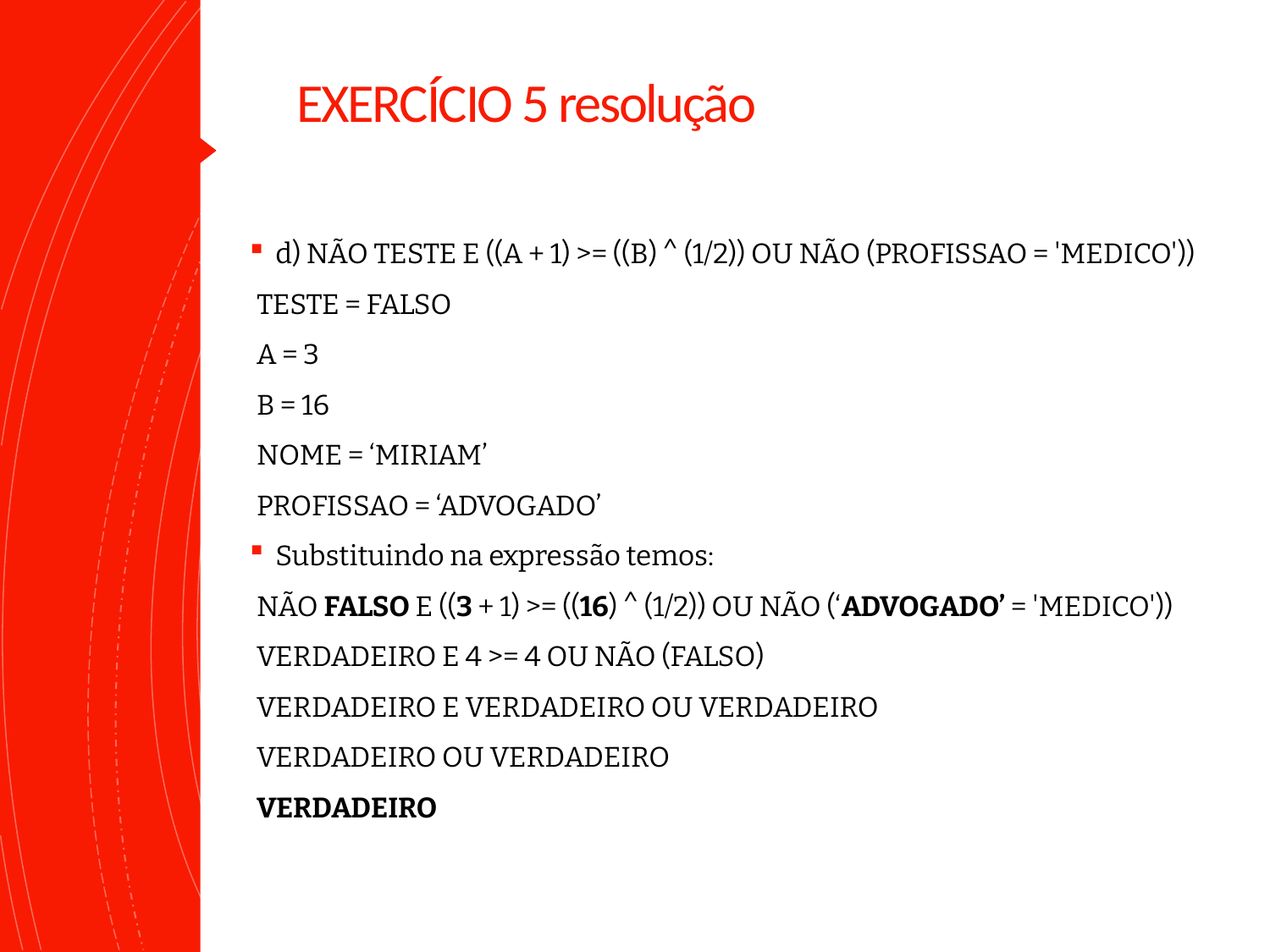

# EXERCÍCIO 5 resolução

d) NÃO TESTE E ((A + 1) >= ((B) ^ (1/2)) OU NÃO (PROFISSAO = 'MEDICO'))
TESTE = FALSO
A = 3
B = 16
NOME = ‘MIRIAM’
PROFISSAO = ‘ADVOGADO’
Substituindo na expressão temos:
NÃO FALSO E ((3 + 1) >= ((16) ^ (1/2)) OU NÃO (‘ADVOGADO’ = 'MEDICO'))
VERDADEIRO E 4 >= 4 OU NÃO (FALSO)
VERDADEIRO E VERDADEIRO OU VERDADEIRO
VERDADEIRO OU VERDADEIRO
VERDADEIRO